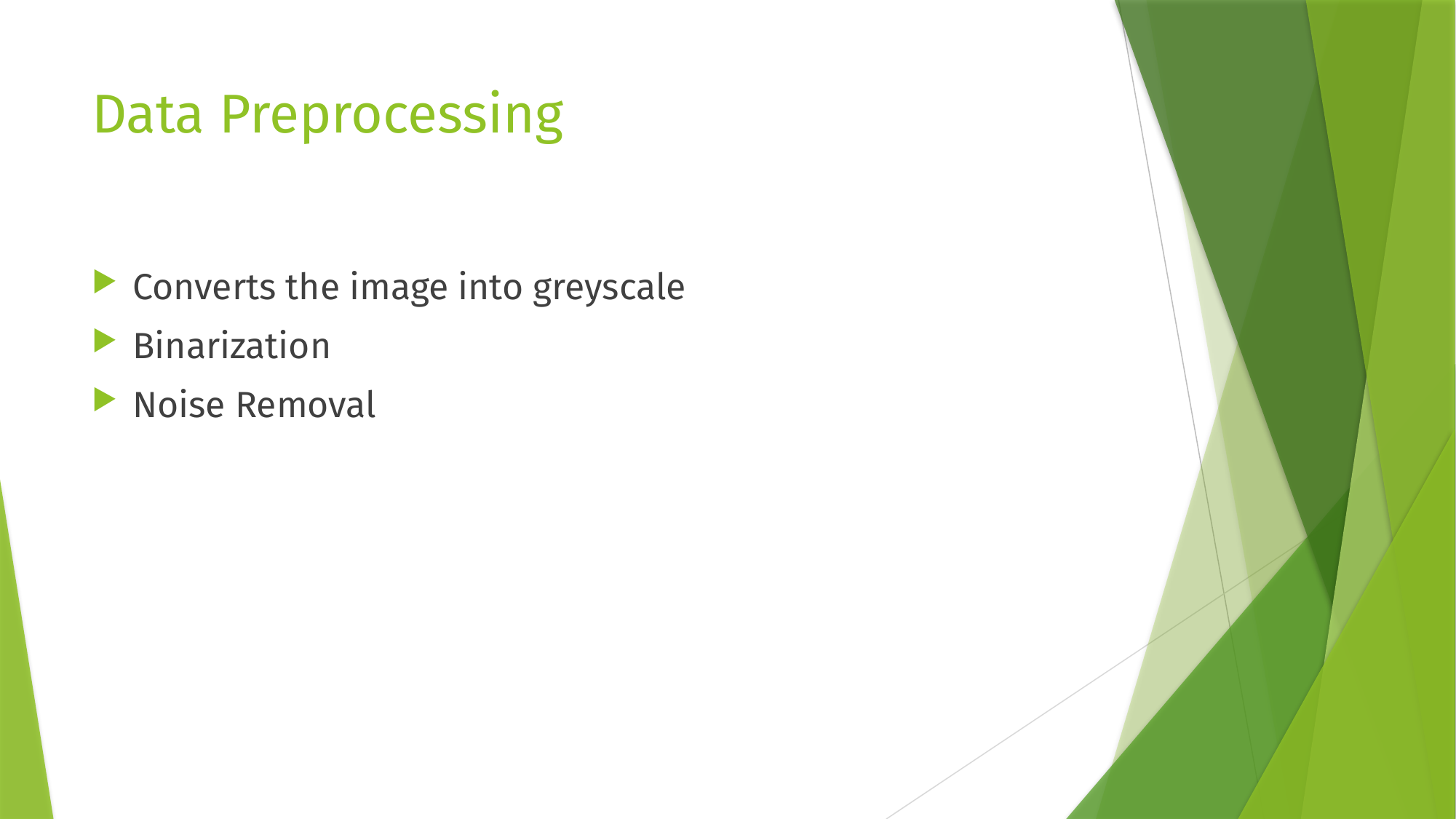

# Data Preprocessing
Converts the image into greyscale
Binarization
Noise Removal